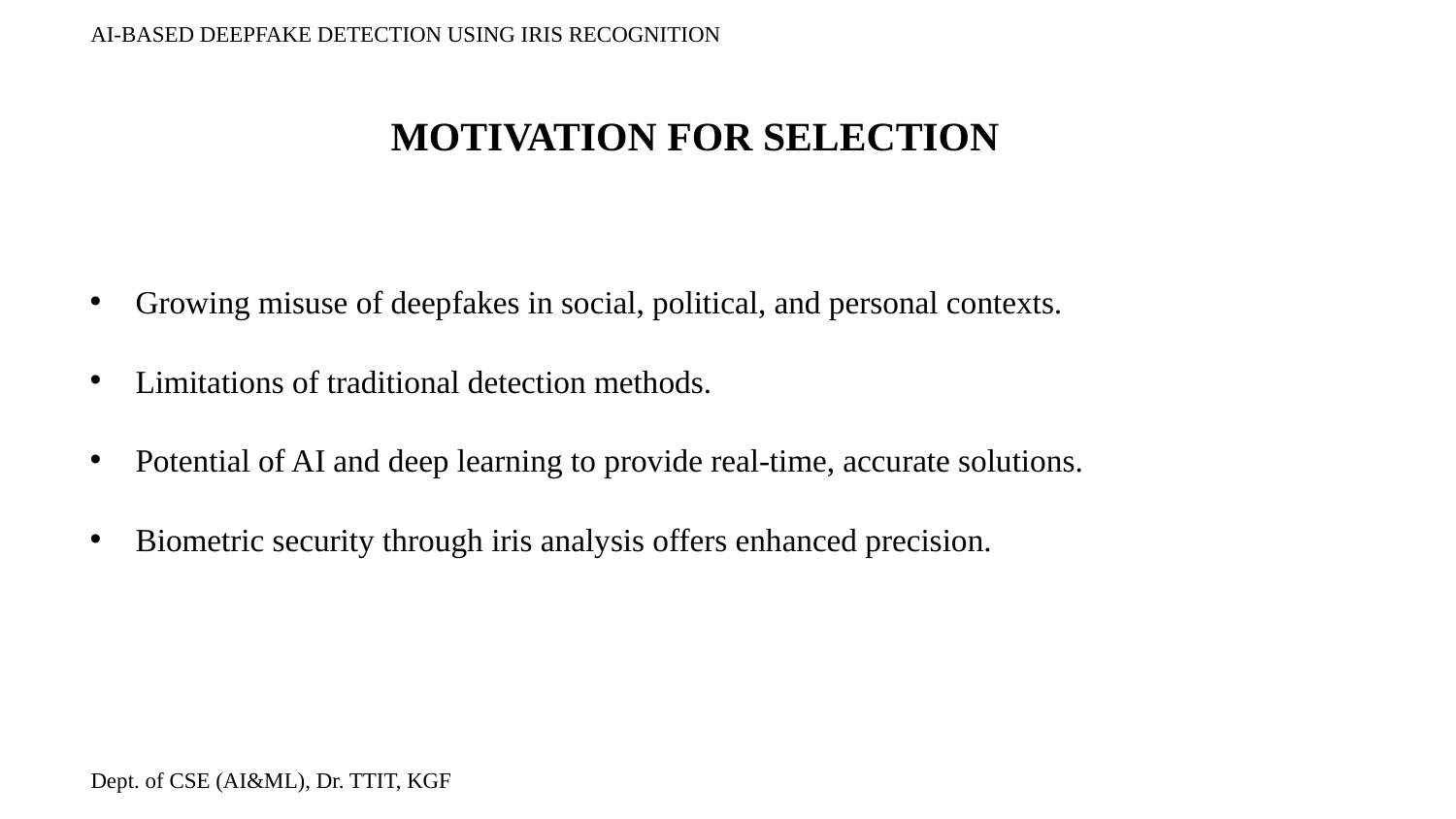

AI-BASED DEEPFAKE DETECTION USING IRIS RECOGNITION

MOTIVATION FOR SELECTION
Growing misuse of deepfakes in social, political, and personal contexts.

Limitations of traditional detection methods.

Potential of AI and deep learning to provide real-time, accurate solutions.

Biometric security through iris analysis offers enhanced precision.
Dept. of CSE (AI&ML), Dr. TTIT, KGF